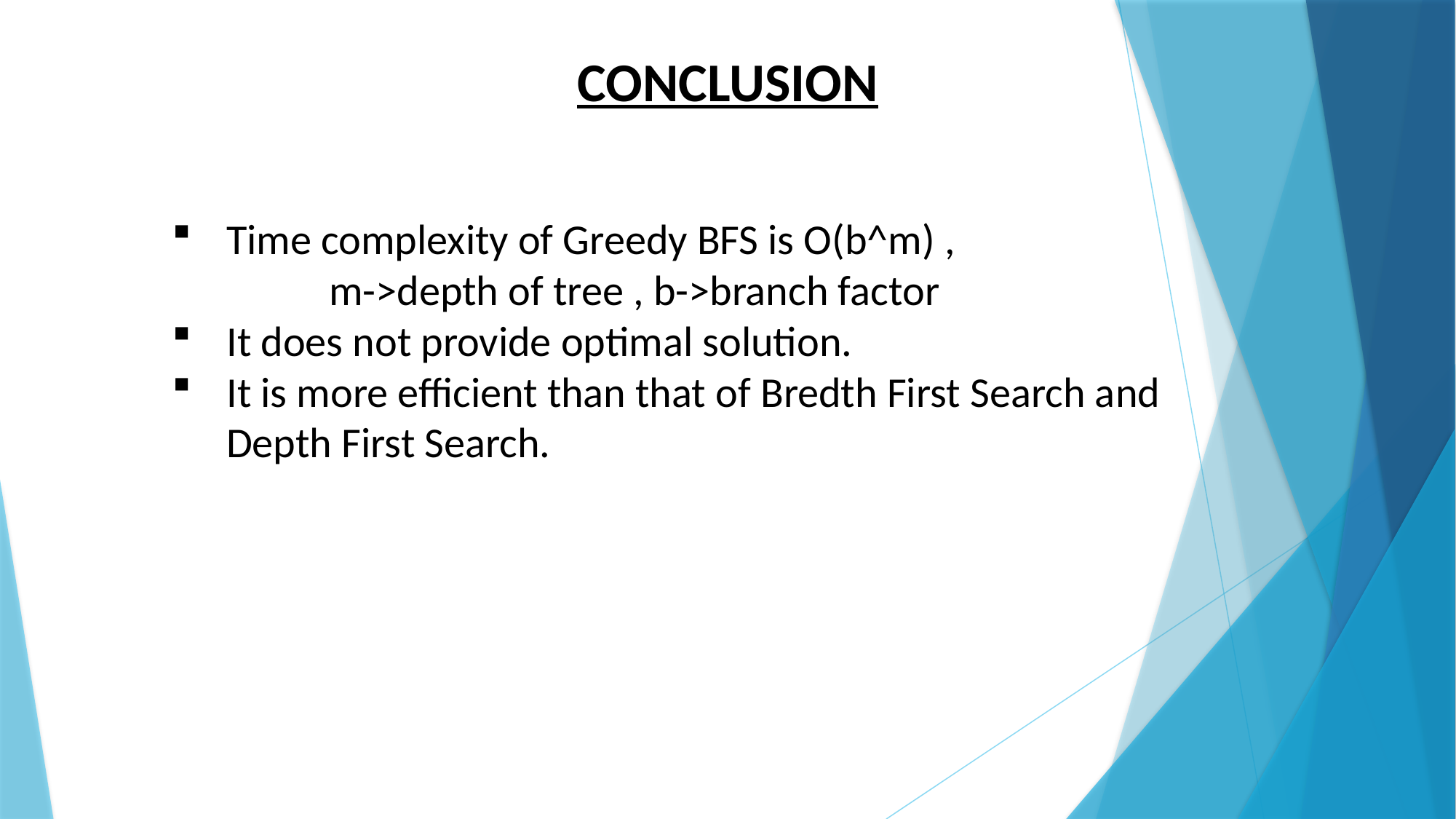

CONCLUSION
Time complexity of Greedy BFS is O(b^m) ,
	     m->depth of tree , b->branch factor
It does not provide optimal solution.
It is more efficient than that of Bredth First Search and Depth First Search.